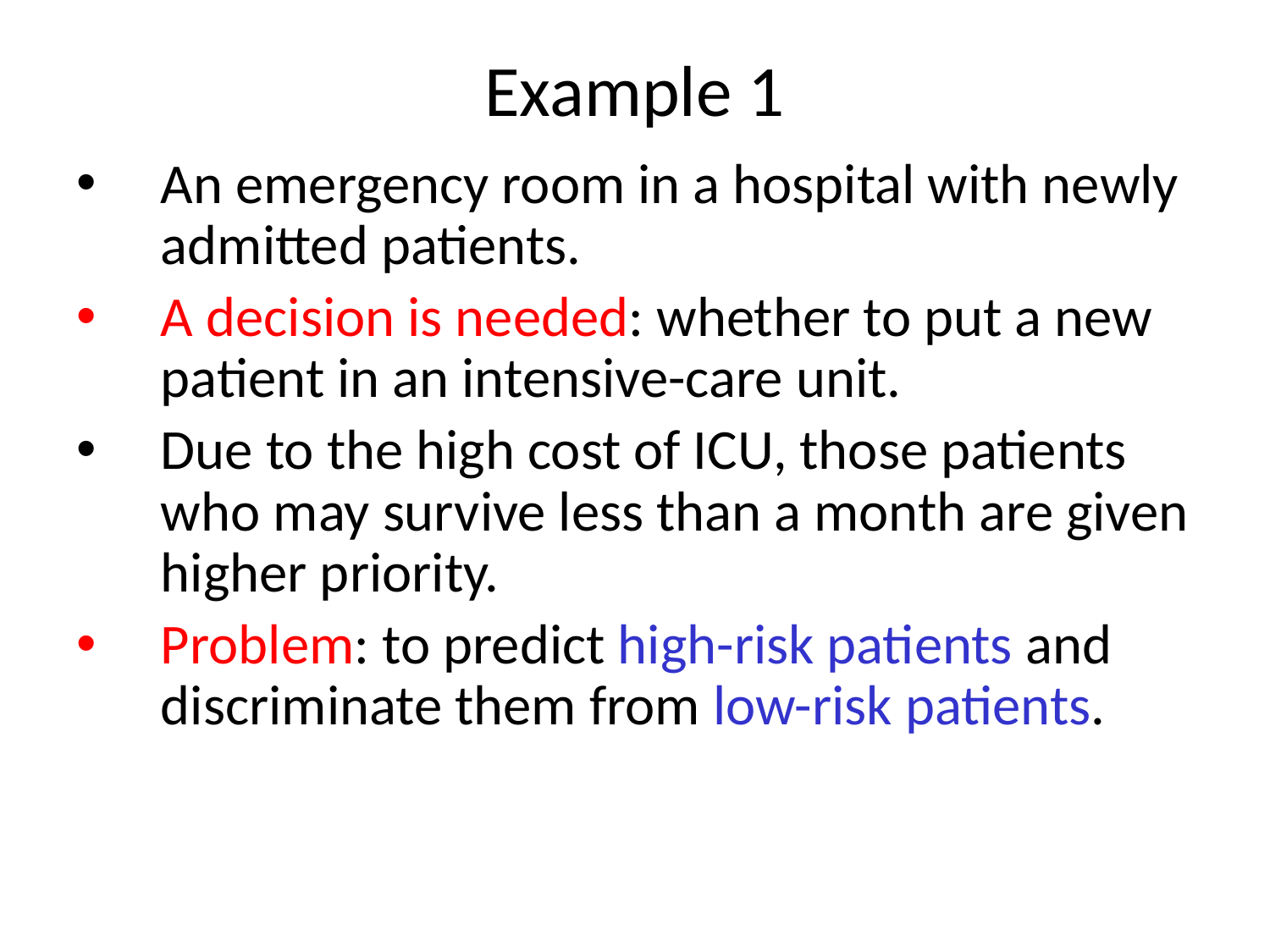

# Example 1
An emergency room in a hospital with newly admitted patients.
A decision is needed: whether to put a new patient in an intensive-care unit.
Due to the high cost of ICU, those patients who may survive less than a month are given higher priority.
Problem: to predict high-risk patients and discriminate them from low-risk patients.